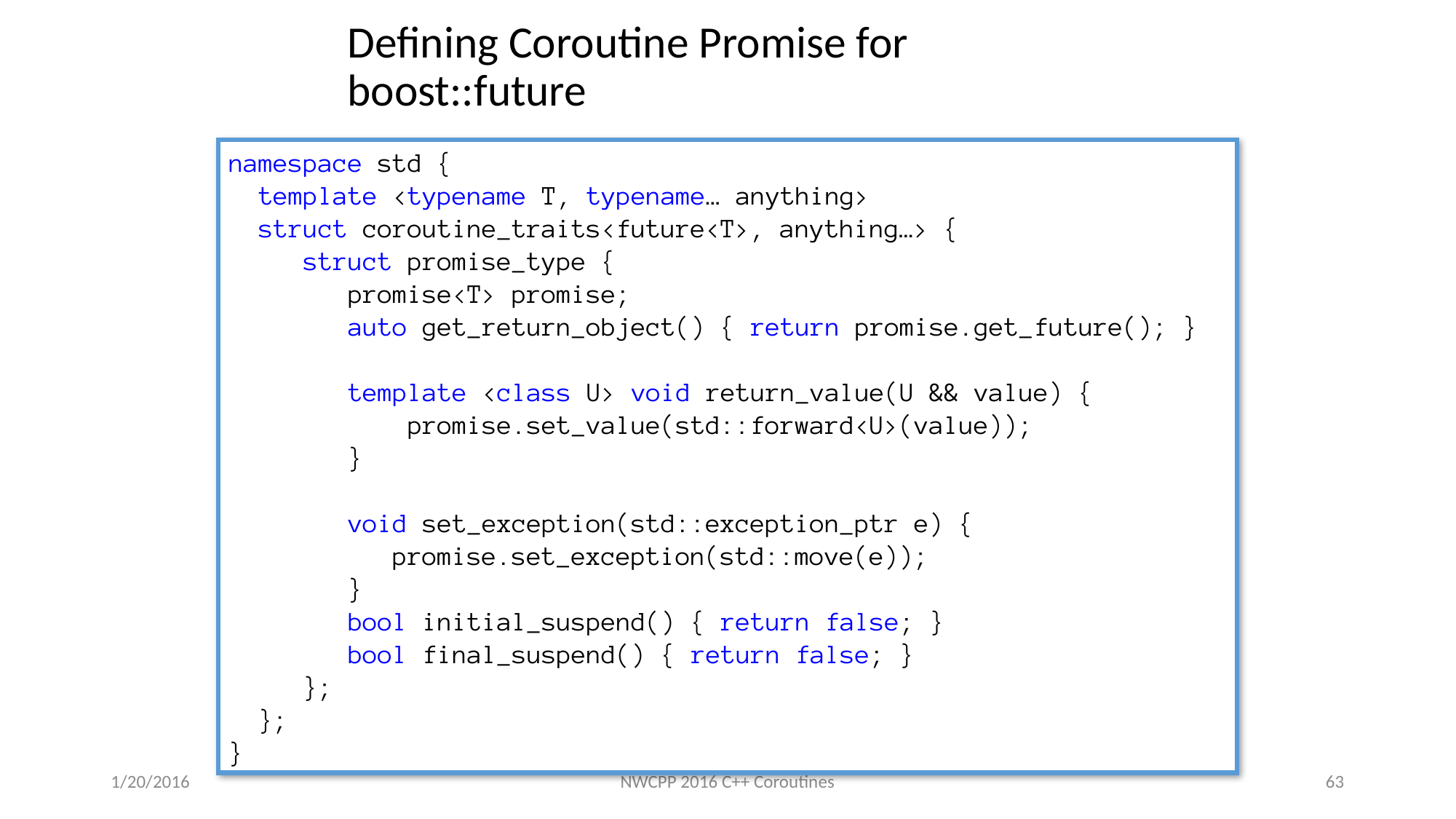

# Defining Coroutine Promise for boost::future
namespace std {
  template <typename T, typename… anything>
  struct coroutine_traits<future<T>, anything…> {
     struct promise_type {
        promise<T> promise;
        auto get_return_object() { return promise.get_future(); }

        template <class U> void return_value(U && value) {
            promise.set_value(std::forward<U>(value));
        }

        void set_exception(std::exception_ptr e) {
           promise.set_exception(std::move(e));
        }
        bool initial_suspend() { return false; }
        bool final_suspend() { return false; }
     };
  };
}
1/20/2016
NWCPP 2016 C++ Coroutines
63